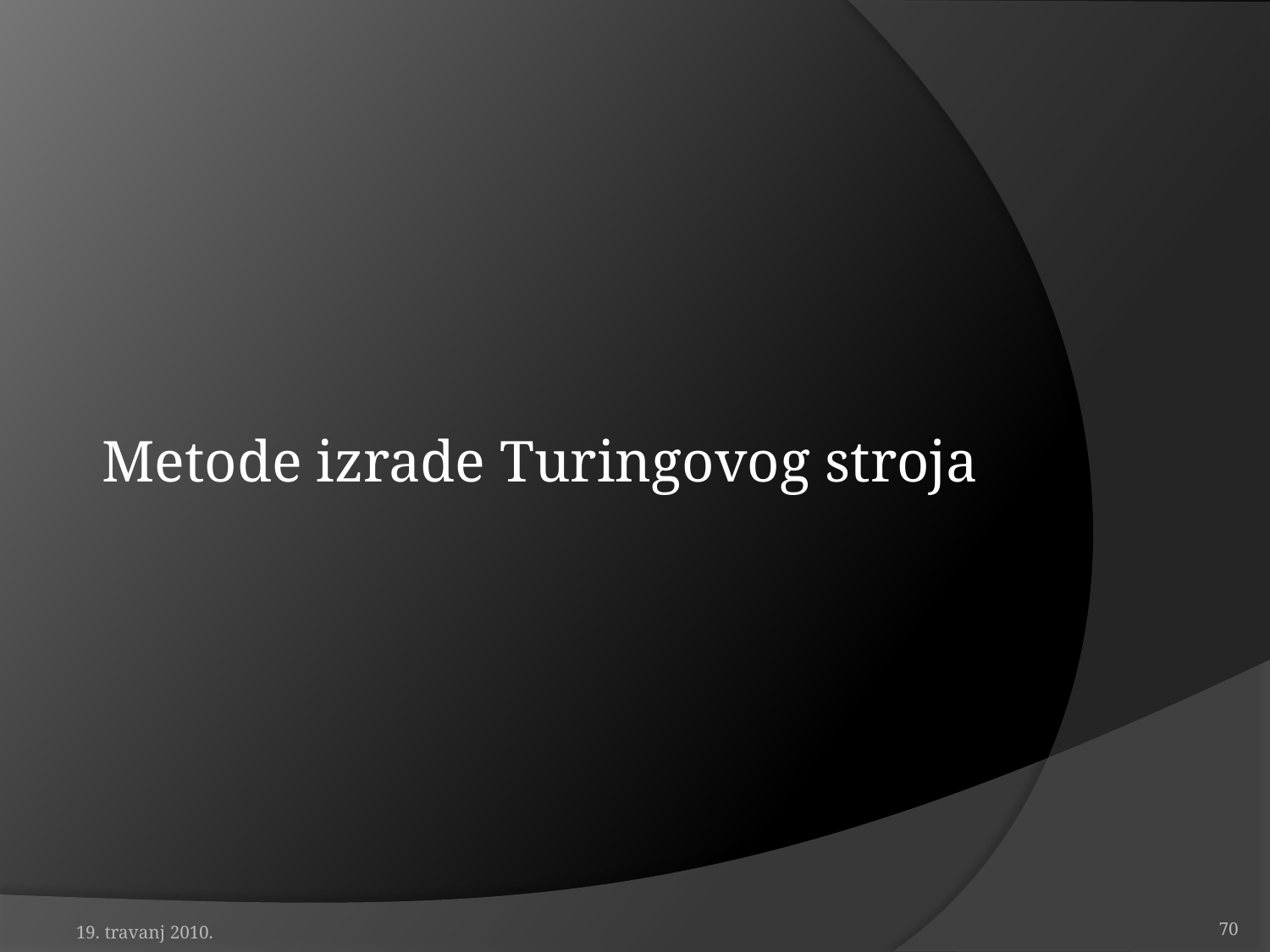

Metode izrade Turingovog stroja
19. travanj 2010.
70